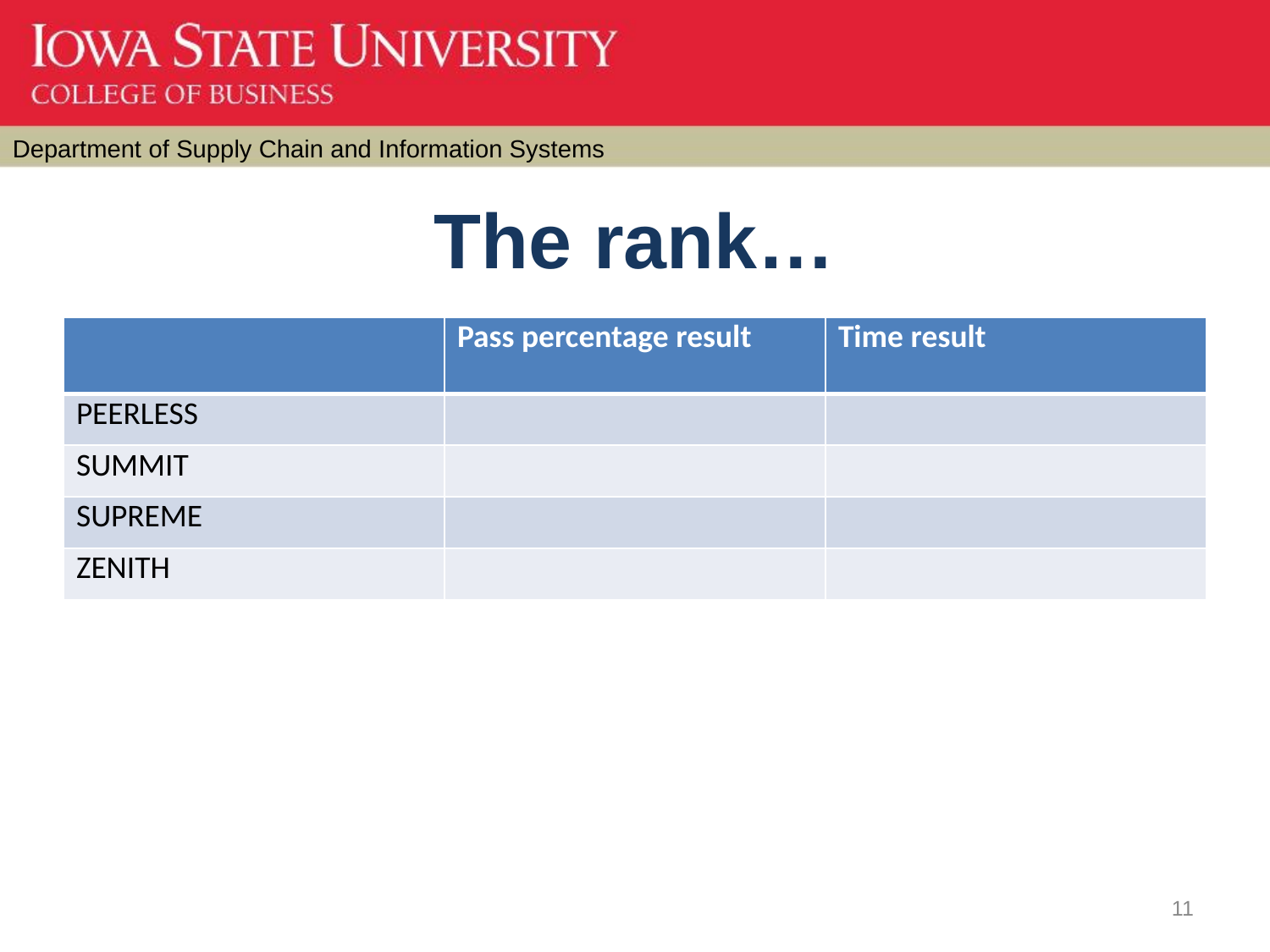

# The rank…
|  | Pass percentage result | Time result |
| --- | --- | --- |
| PEERLESS |  |  |
| SUMMIT |  |  |
| SUPREME |  |  |
| ZENITH |  |  |
11